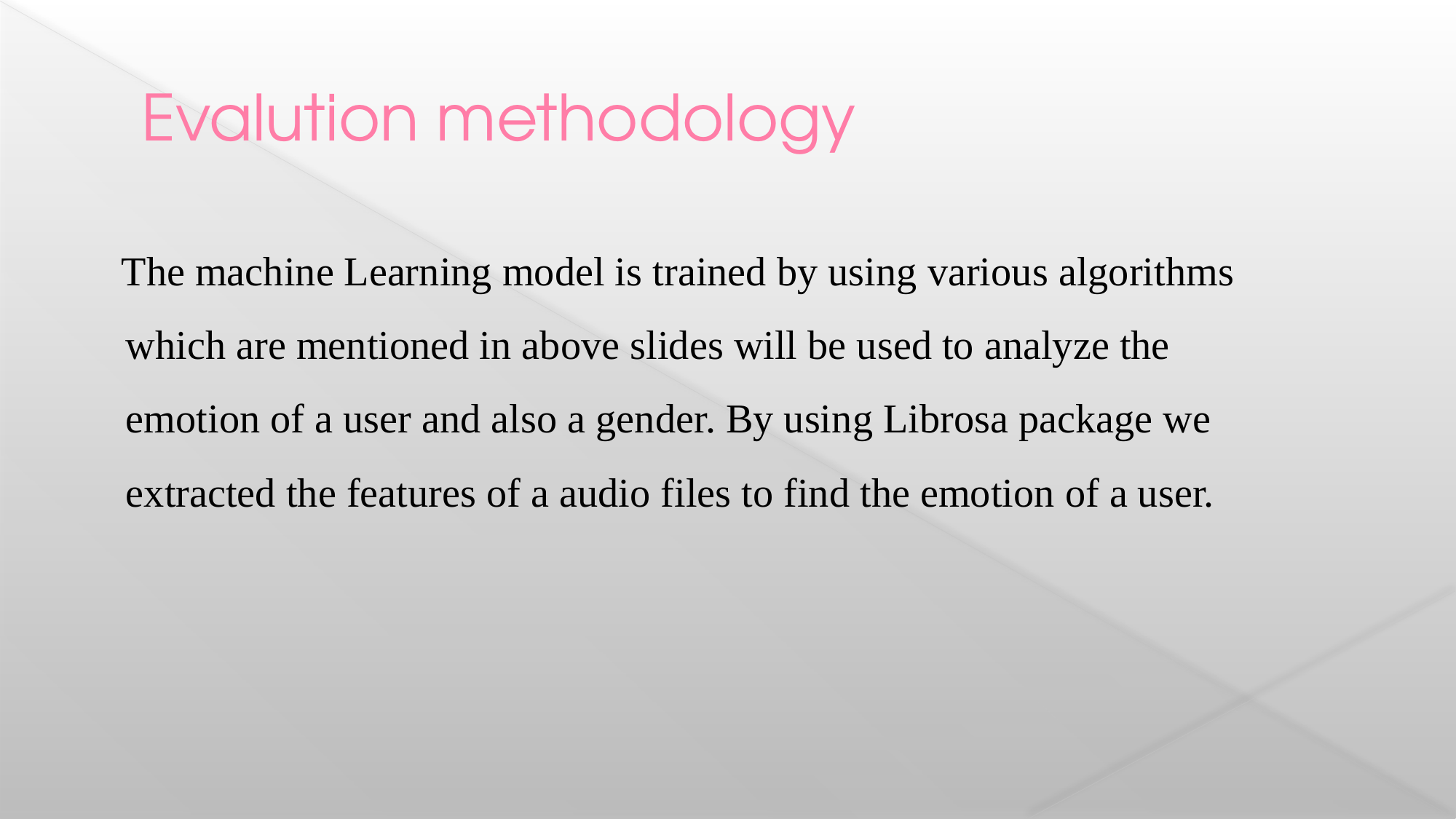

# Evalution methodology
     The machine Learning model is trained by using various algorithms which are mentioned in above slides will be used to analyze the emotion of a user and also a gender. By using Librosa package we extracted the features of a audio files to find the emotion of a user.